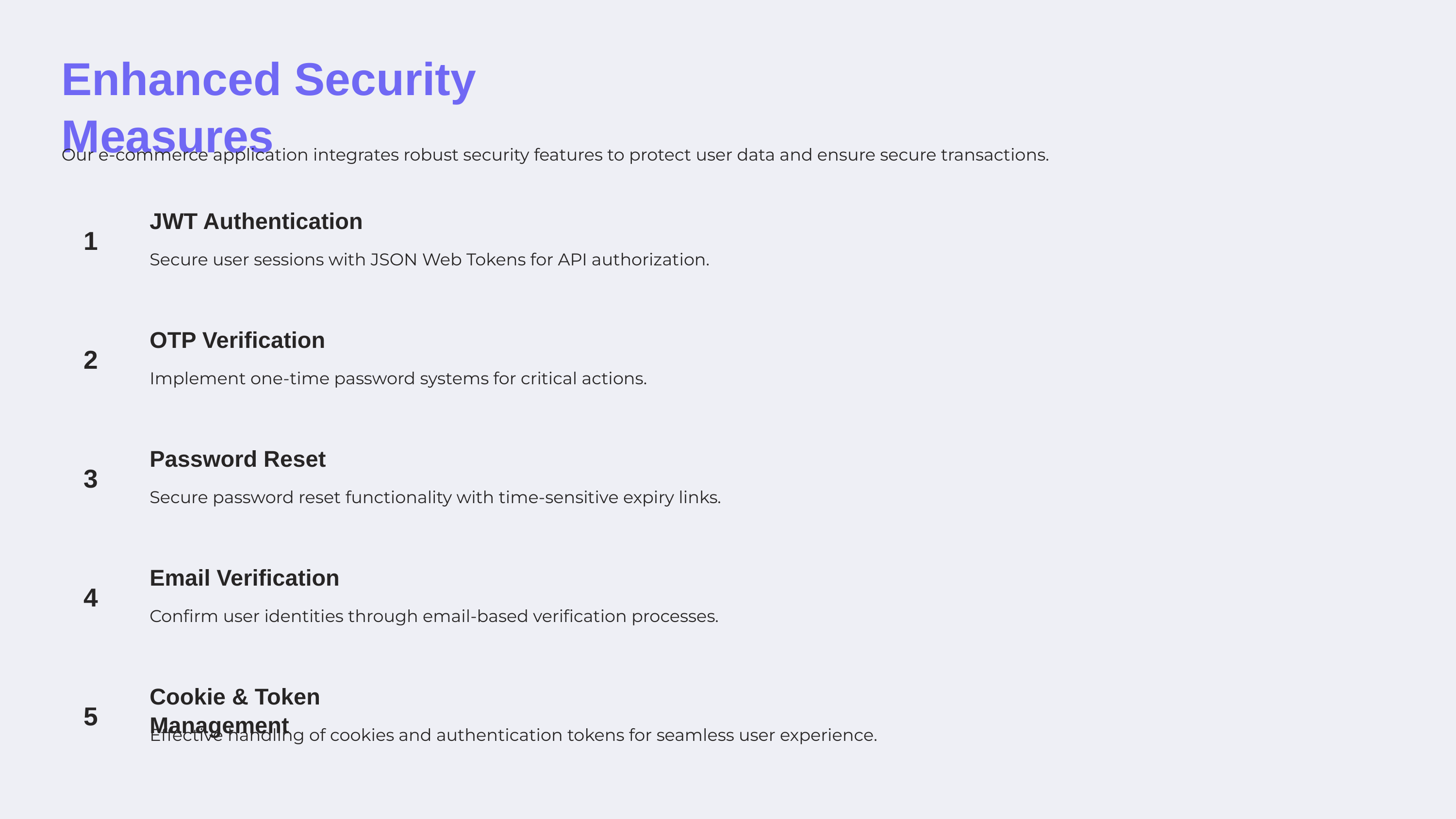

Enhanced Security Measures
Our e-commerce application integrates robust security features to protect user data and ensure secure transactions.

JWT Authentication
1
Secure user sessions with JSON Web Tokens for API authorization.

OTP Verification
2
Implement one-time password systems for critical actions.

Password Reset
3
Secure password reset functionality with time-sensitive expiry links.

Email Verification
4
Confirm user identities through email-based verification processes.

Cookie & Token Management
5
Effective handling of cookies and authentication tokens for seamless user experience.